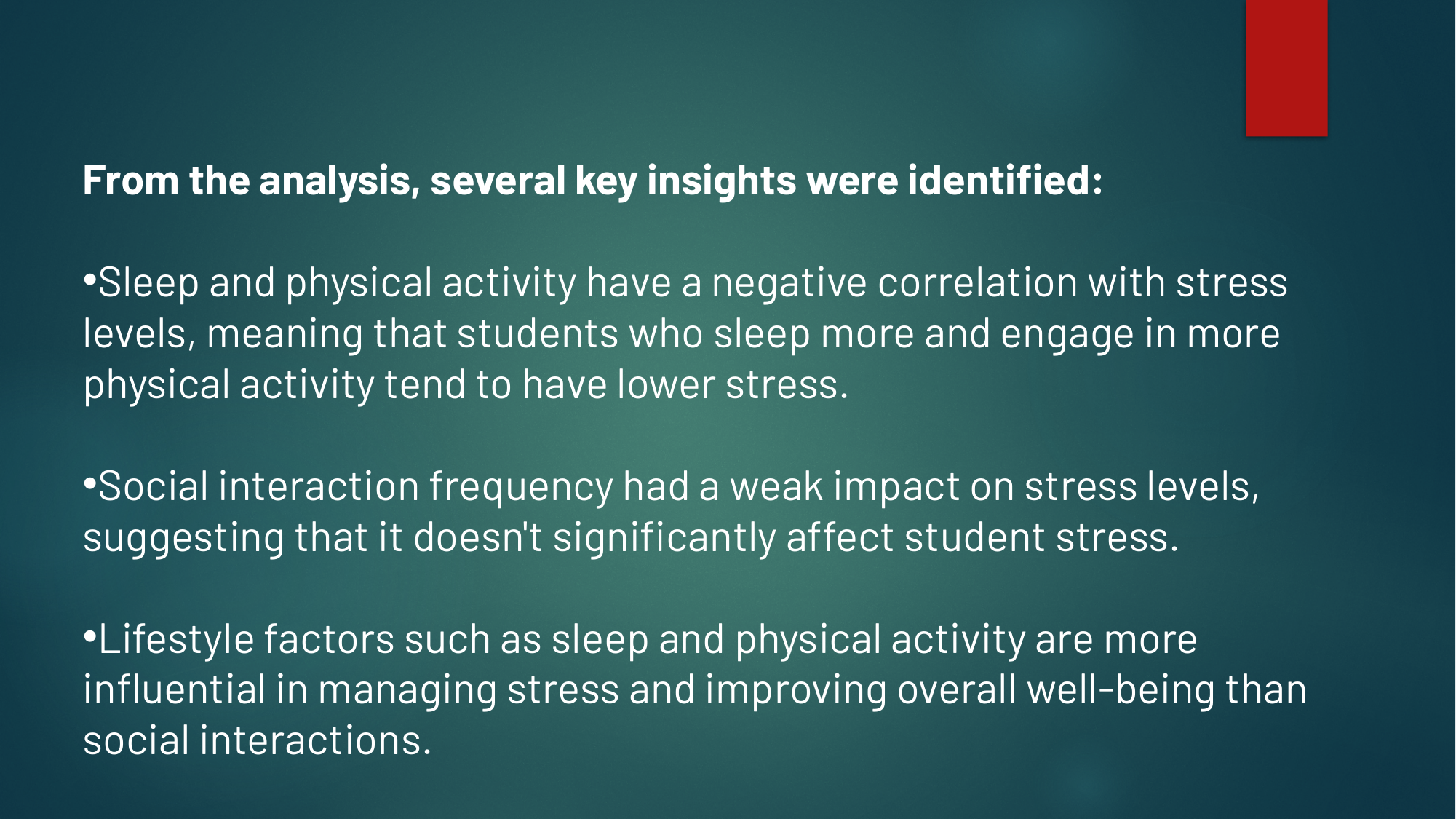

From the analysis, several key insights were identified:

Sleep and physical activity have a negative correlation with stress levels, meaning that students who sleep more and engage in more physical activity tend to have lower stress.

Social interaction frequency had a weak impact on stress levels, suggesting that it doesn't significantly affect student stress.

Lifestyle factors such as sleep and physical activity are more influential in managing stress and improving overall well-being than social interactions.